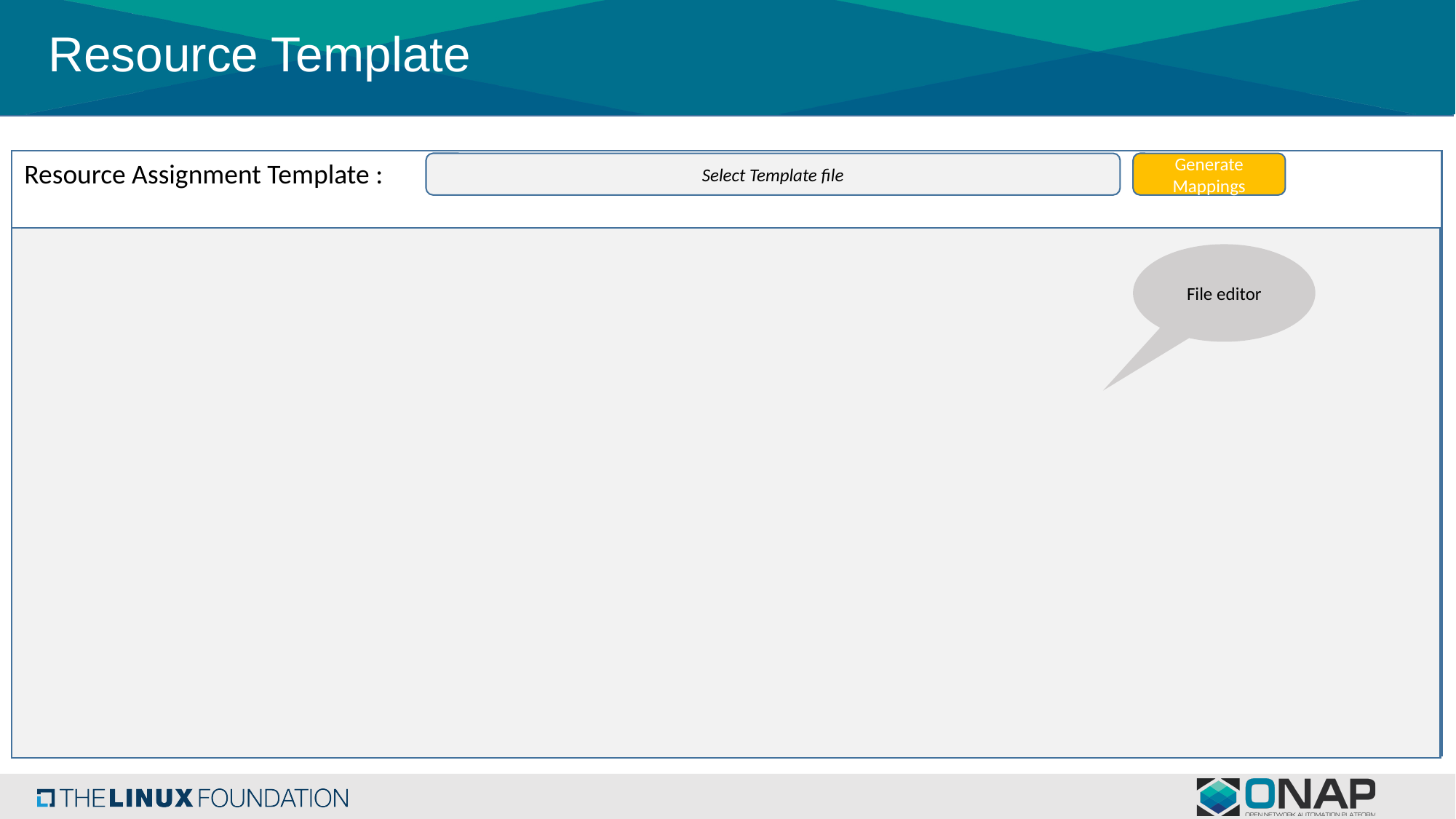

# Resource Template

Resource Assignment Template :
Select Template file
Generate Mappings

File editor